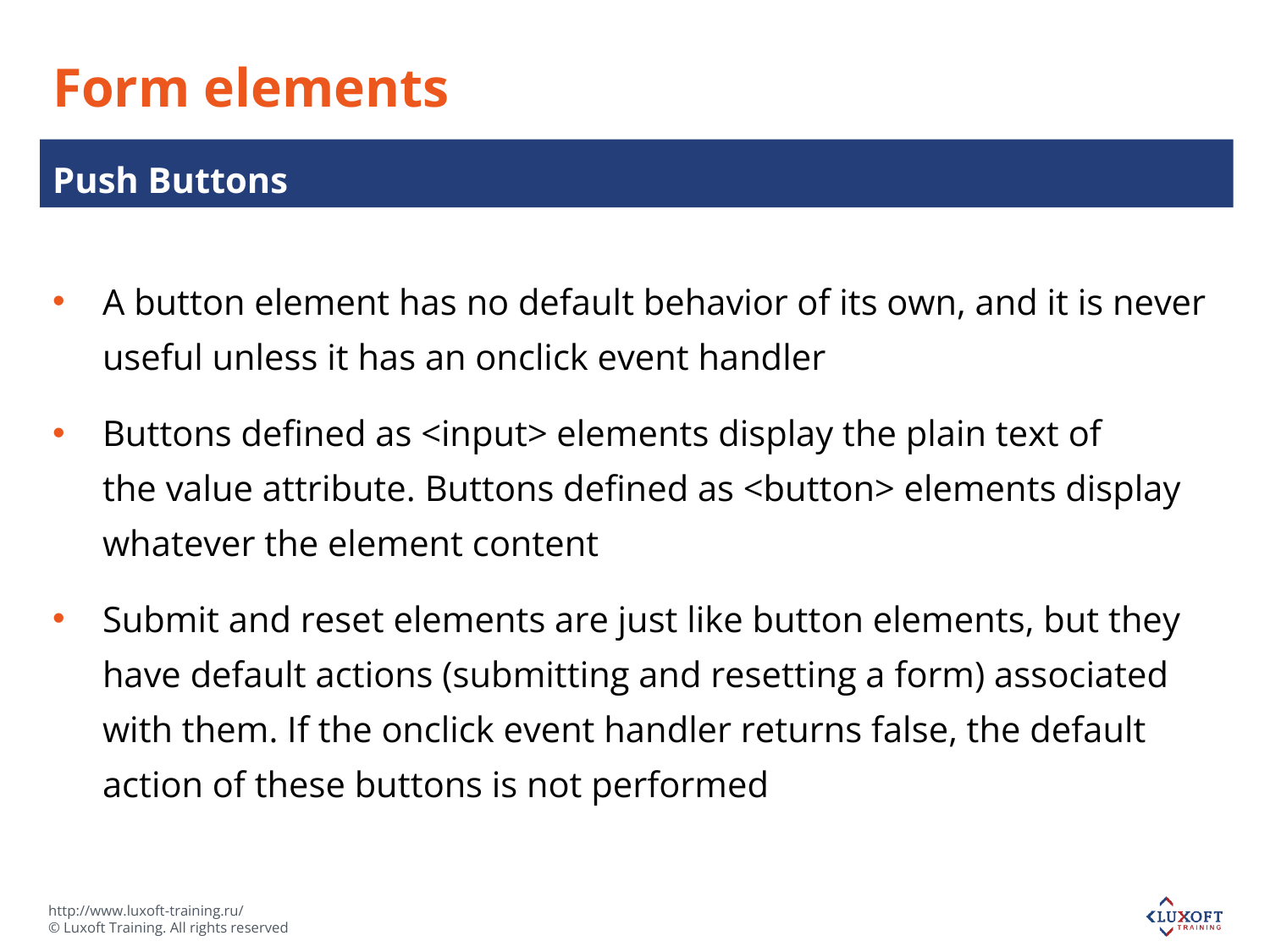

# Form elements
Push Buttons

A button element has no default behavior of its own, and it is never useful unless it has an onclick event handler
Buttons defined as <input> elements display the plain text of the value attribute. Buttons defined as <button> elements display whatever the element content
Submit and reset elements are just like button elements, but they have default actions (submitting and resetting a form) associated with them. If the onclick event handler returns false, the default action of these buttons is not performed